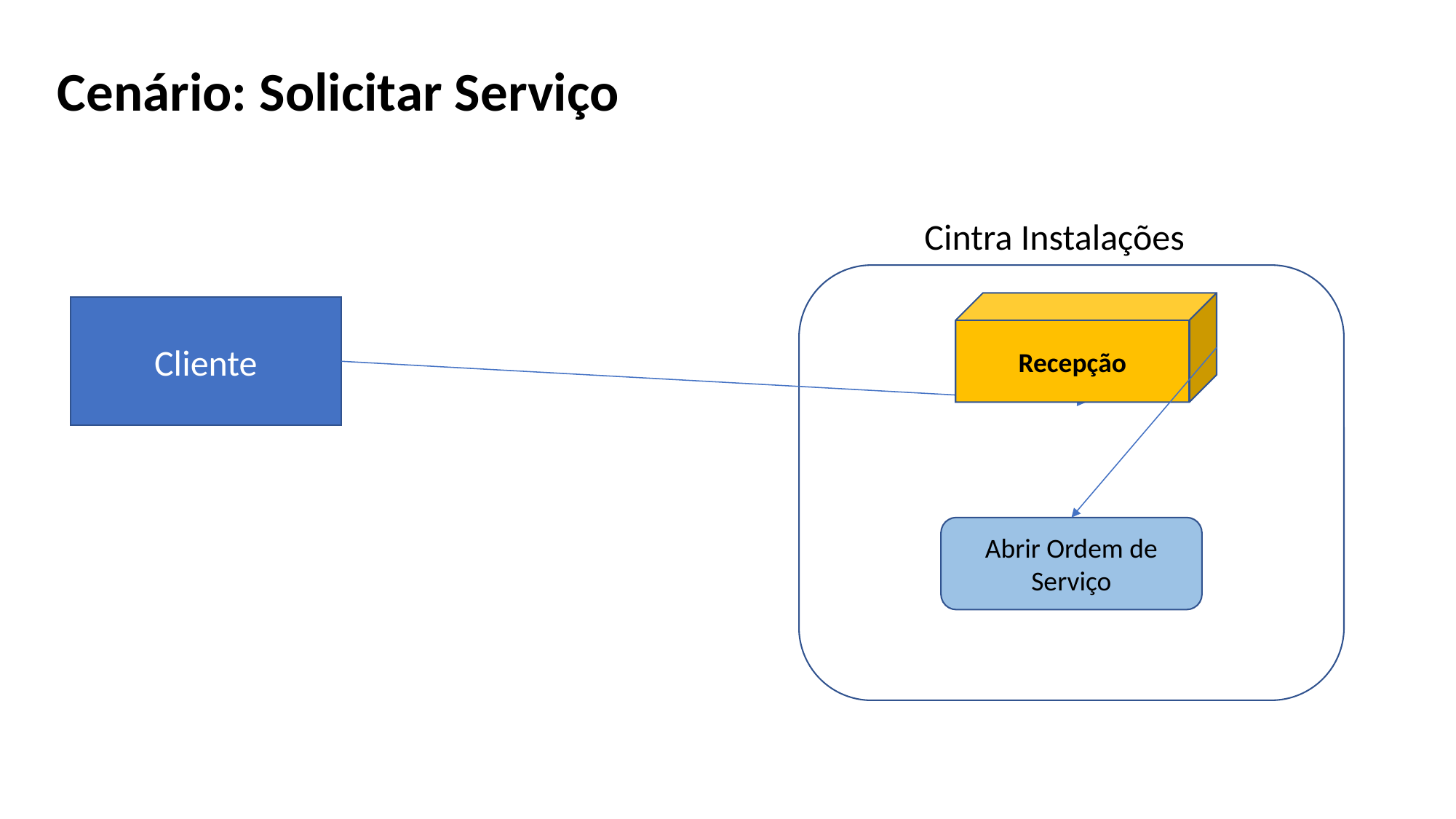

Cenário: Solicitar Serviço
      Cintra Instalações

Recepção
Cliente
Abrir Ordem de Serviço